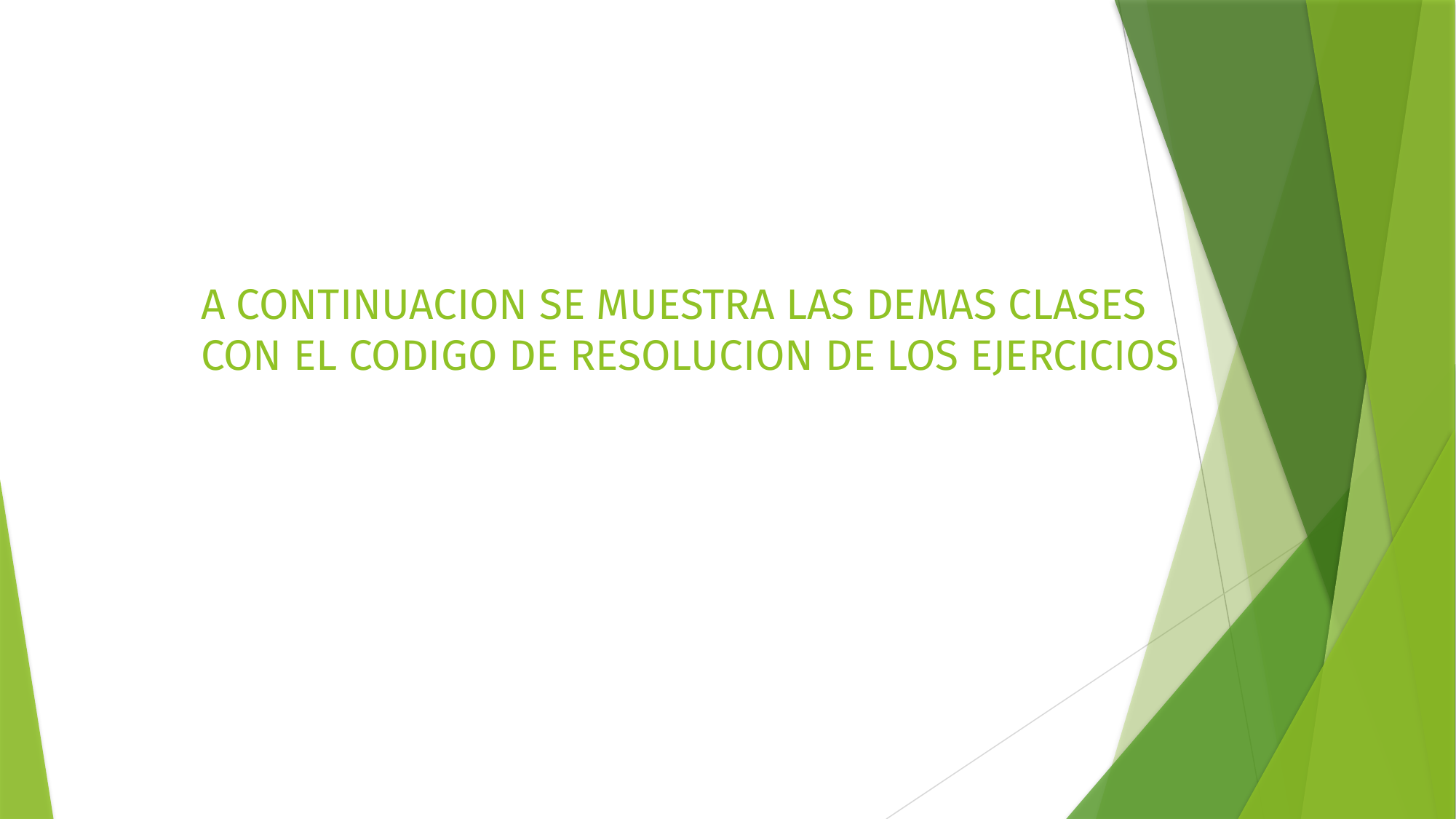

# A CONTINUACION SE MUESTRA LAS DEMAS CLASES CON EL CODIGO DE RESOLUCION DE LOS EJERCICIOS